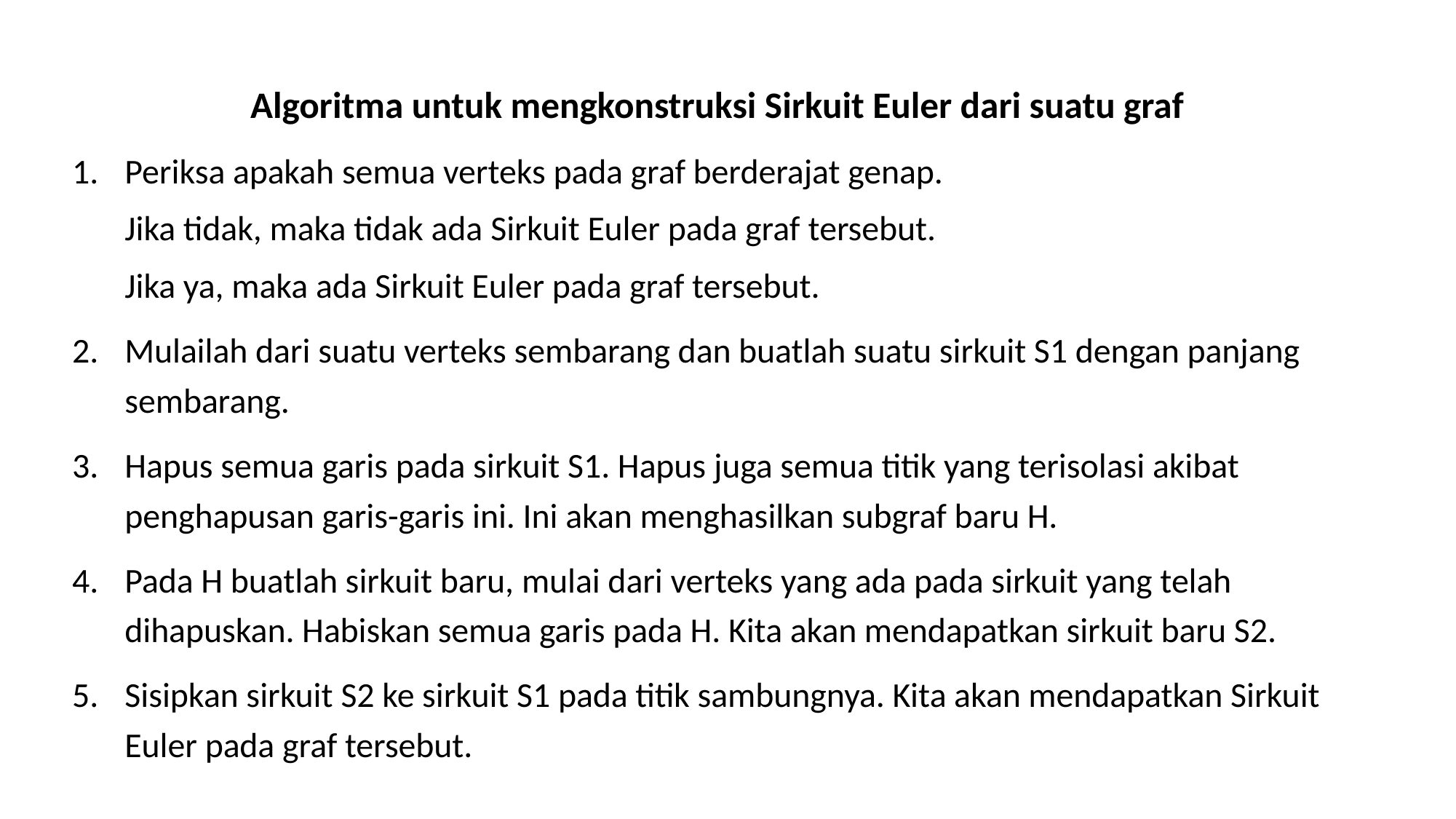

Algoritma untuk mengkonstruksi Sirkuit Euler dari suatu graf
Periksa apakah semua verteks pada graf berderajat genap.
Jika tidak, maka tidak ada Sirkuit Euler pada graf tersebut.
Jika ya, maka ada Sirkuit Euler pada graf tersebut.
Mulailah dari suatu verteks sembarang dan buatlah suatu sirkuit S1 dengan panjang sembarang.
Hapus semua garis pada sirkuit S1. Hapus juga semua titik yang terisolasi akibat penghapusan garis-garis ini. Ini akan menghasilkan subgraf baru H.
Pada H buatlah sirkuit baru, mulai dari verteks yang ada pada sirkuit yang telah dihapuskan. Habiskan semua garis pada H. Kita akan mendapatkan sirkuit baru S2.
Sisipkan sirkuit S2 ke sirkuit S1 pada titik sambungnya. Kita akan mendapatkan Sirkuit Euler pada graf tersebut.